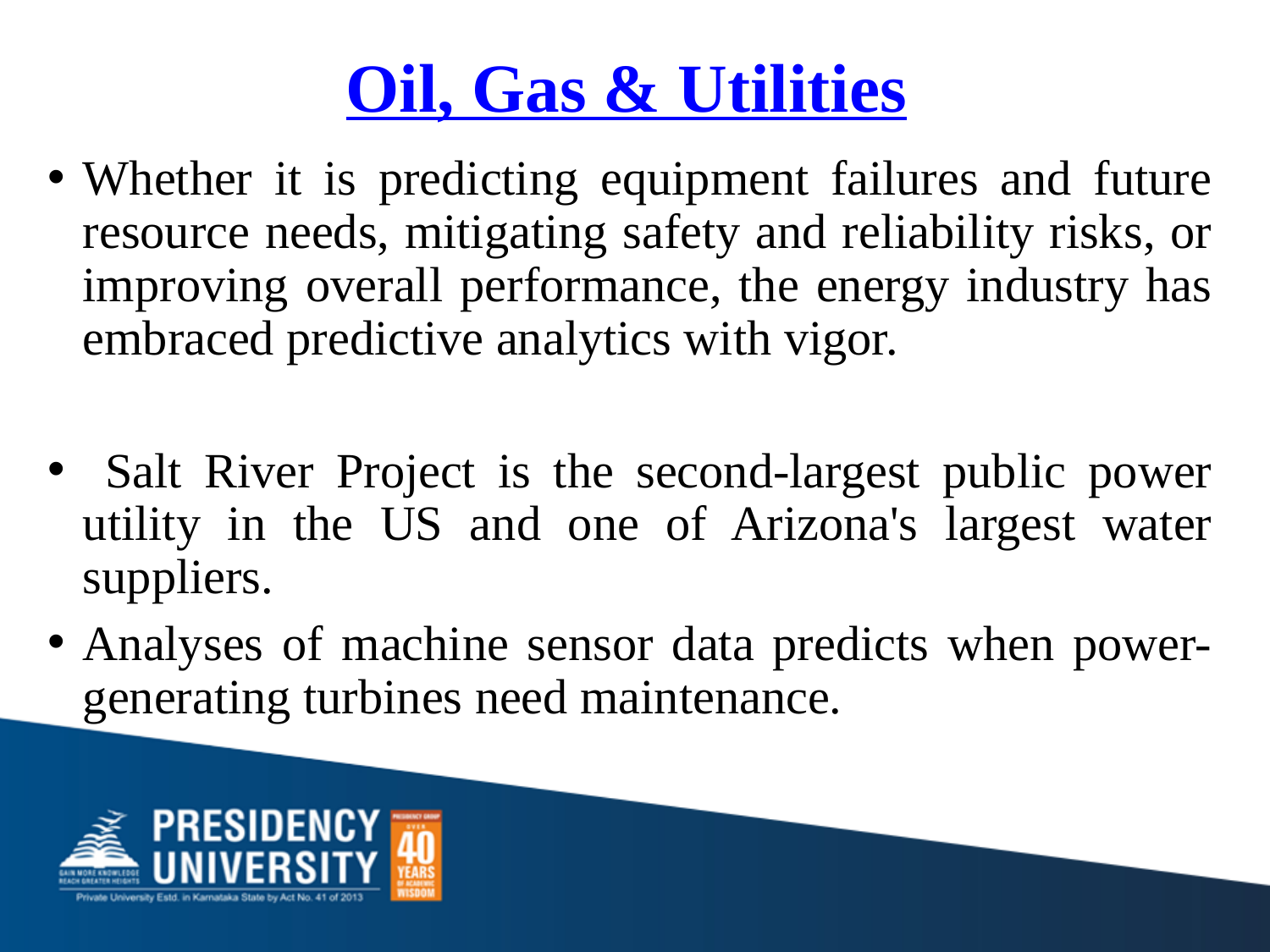

Oil, Gas & Utilities
Whether it is predicting equipment failures and future resource needs, mitigating safety and reliability risks, or improving overall performance, the energy industry has embraced predictive analytics with vigor.

 Salt River Project is the second-largest public power utility in the US and one of Arizona's largest water suppliers.
Analyses of machine sensor data predicts when power-generating turbines need maintenance.